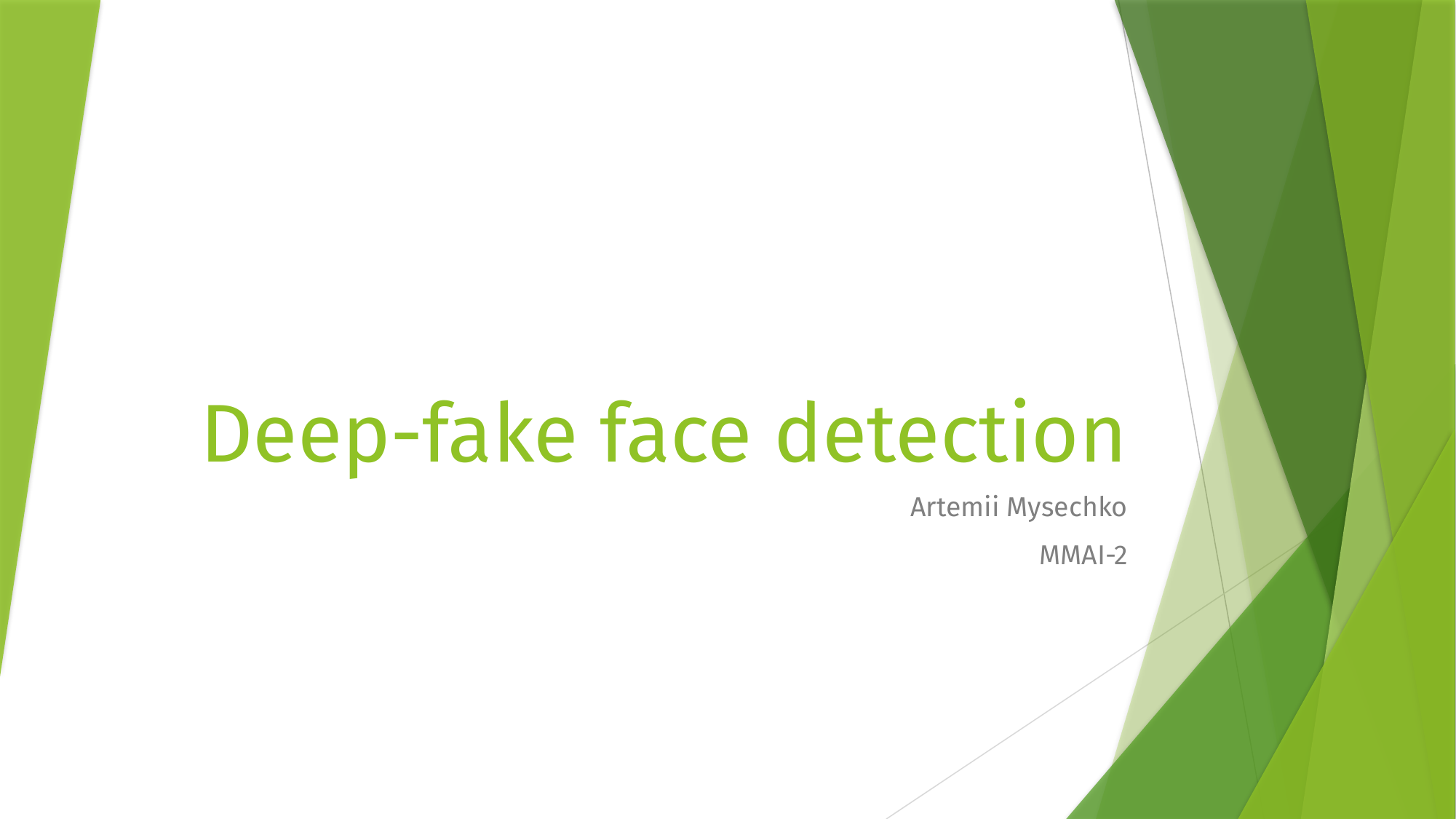

# Deep-fake face detection
Artemii Mysechko
MMAI-2